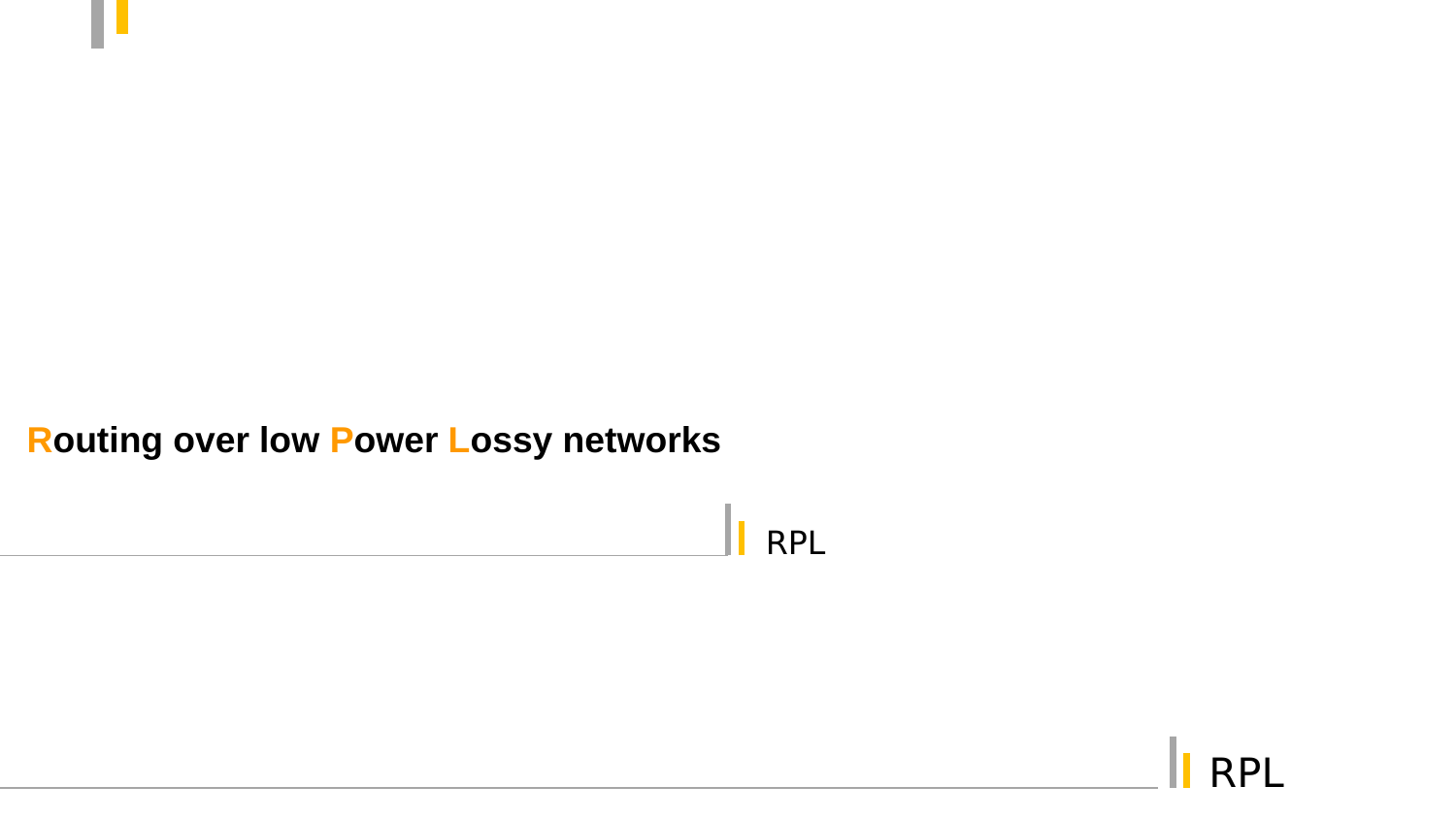

# Routing over low Power Lossy networks
RPL